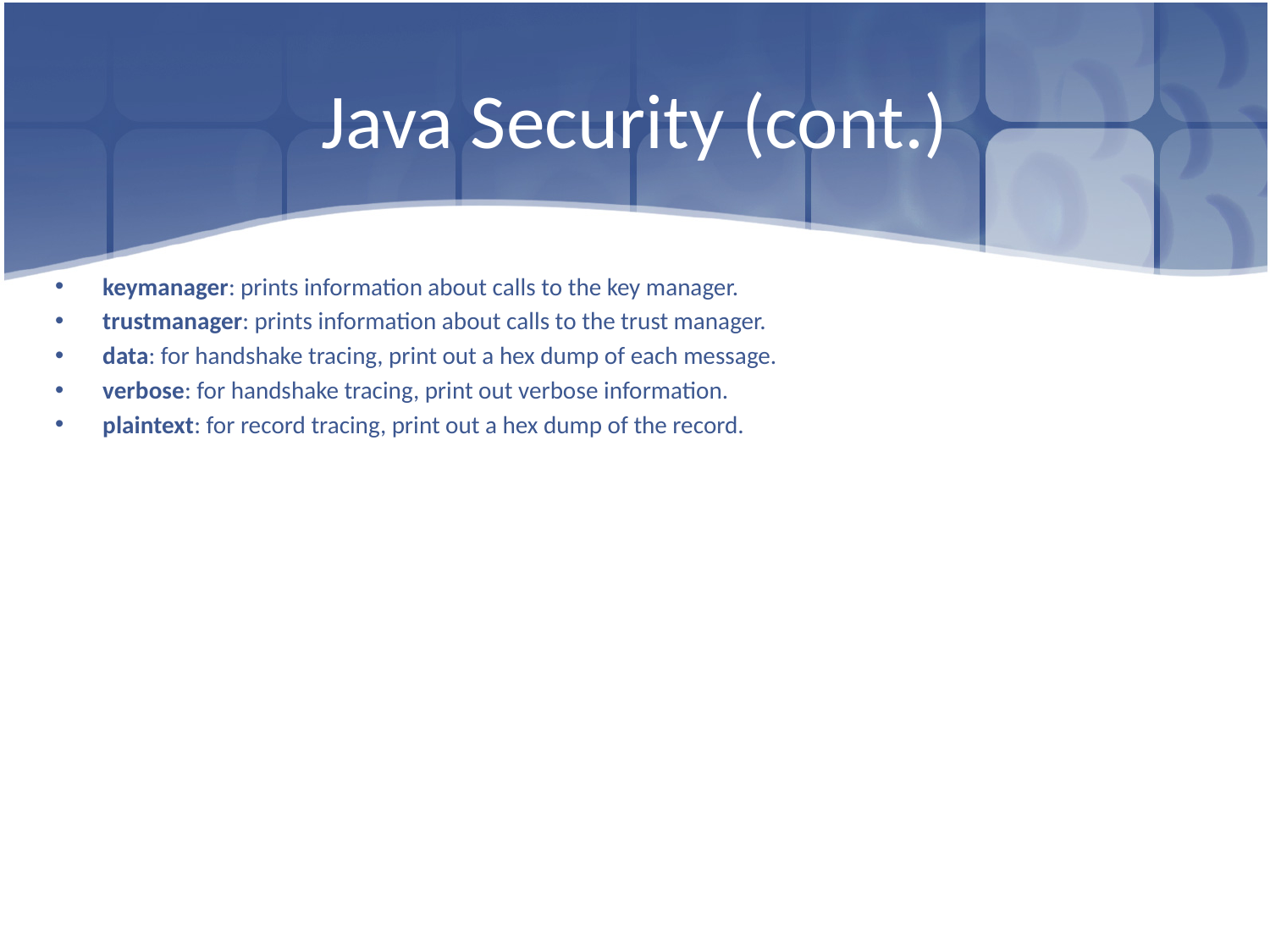

# Java Security (cont.)
keymanager: prints information about calls to the key manager.
trustmanager: prints information about calls to the trust manager.
data: for handshake tracing, print out a hex dump of each message.
verbose: for handshake tracing, print out verbose information.
plaintext: for record tracing, print out a hex dump of the record.